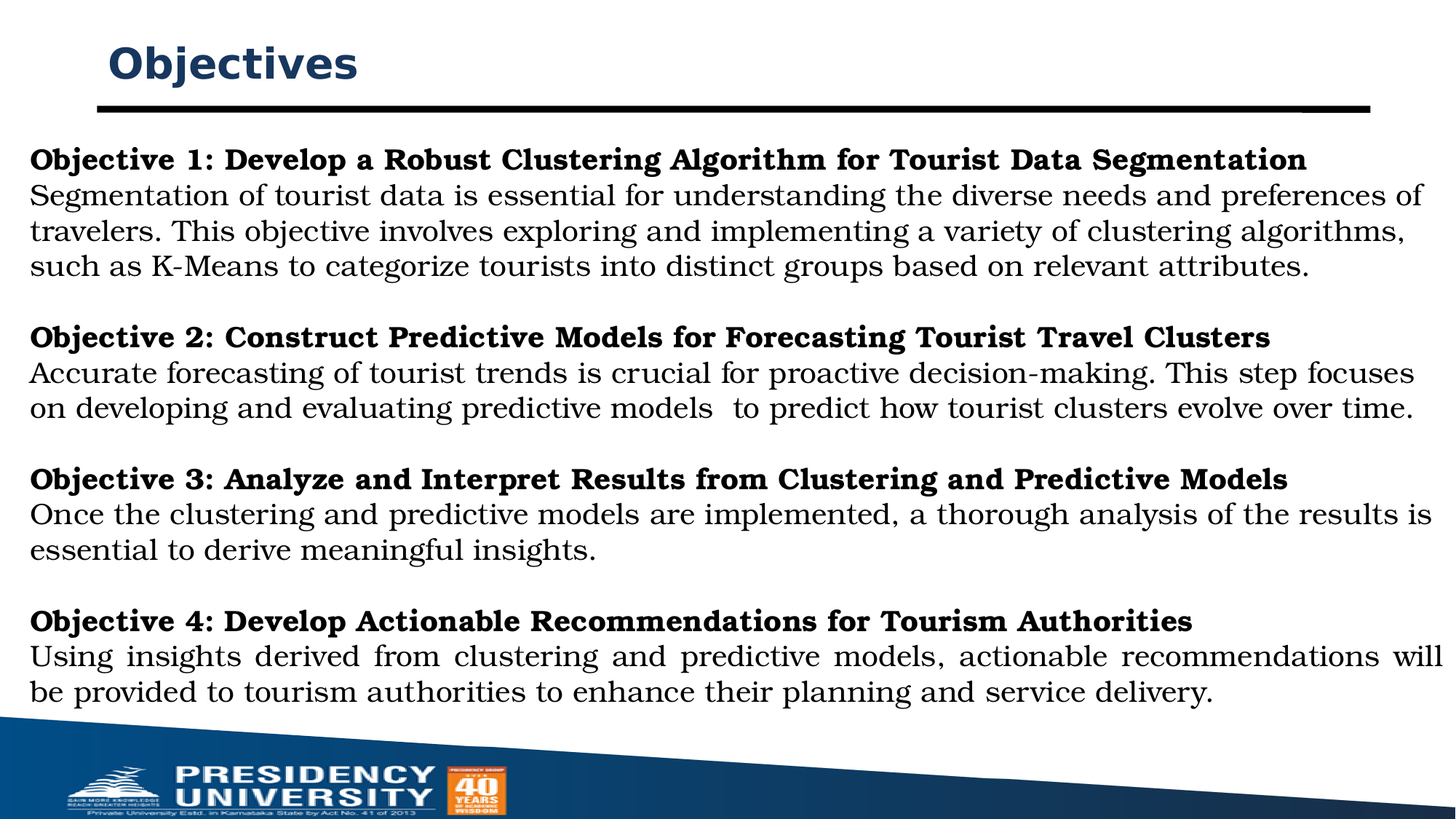

# Objectives
Objective 1: Develop a Robust Clustering Algorithm for Tourist Data Segmentation
Segmentation of tourist data is essential for understanding the diverse needs and preferences of travelers. This objective involves exploring and implementing a variety of clustering algorithms, such as K-Means to categorize tourists into distinct groups based on relevant attributes.

Objective 2: Construct Predictive Models for Forecasting Tourist Travel Clusters
Accurate forecasting of tourist trends is crucial for proactive decision-making. This step focuses on developing and evaluating predictive models  to predict how tourist clusters evolve over time.

Objective 3: Analyze and Interpret Results from Clustering and Predictive Models
Once the clustering and predictive models are implemented, a thorough analysis of the results is essential to derive meaningful insights.

Objective 4: Develop Actionable Recommendations for Tourism Authorities
Using insights derived from clustering and predictive models, actionable recommendations will be provided to tourism authorities to enhance their planning and service delivery.